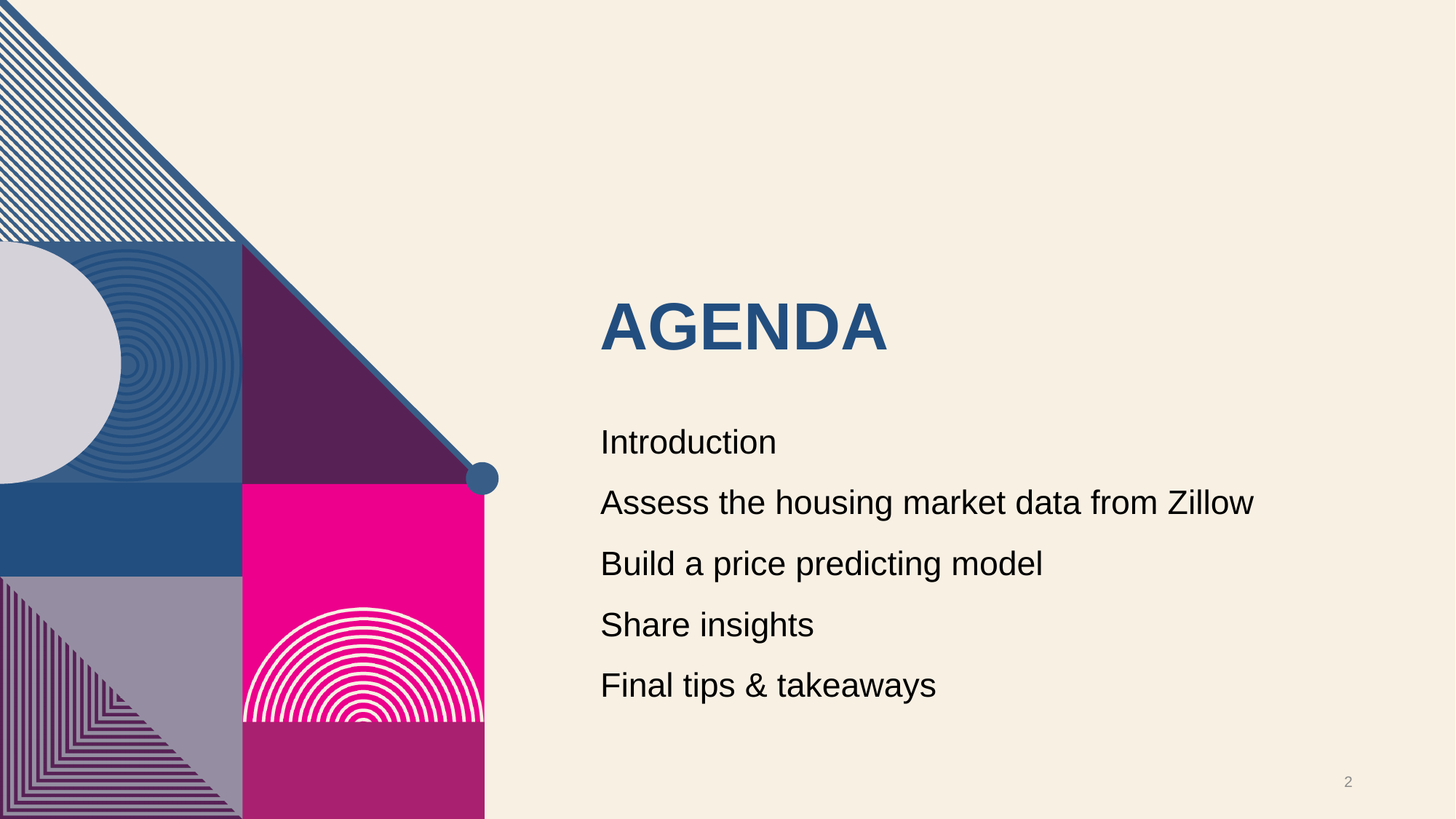

# Agenda
Introduction
Assess the housing market data from Zillow
Build a price predicting model
Share insights
Final tips & takeaways
2